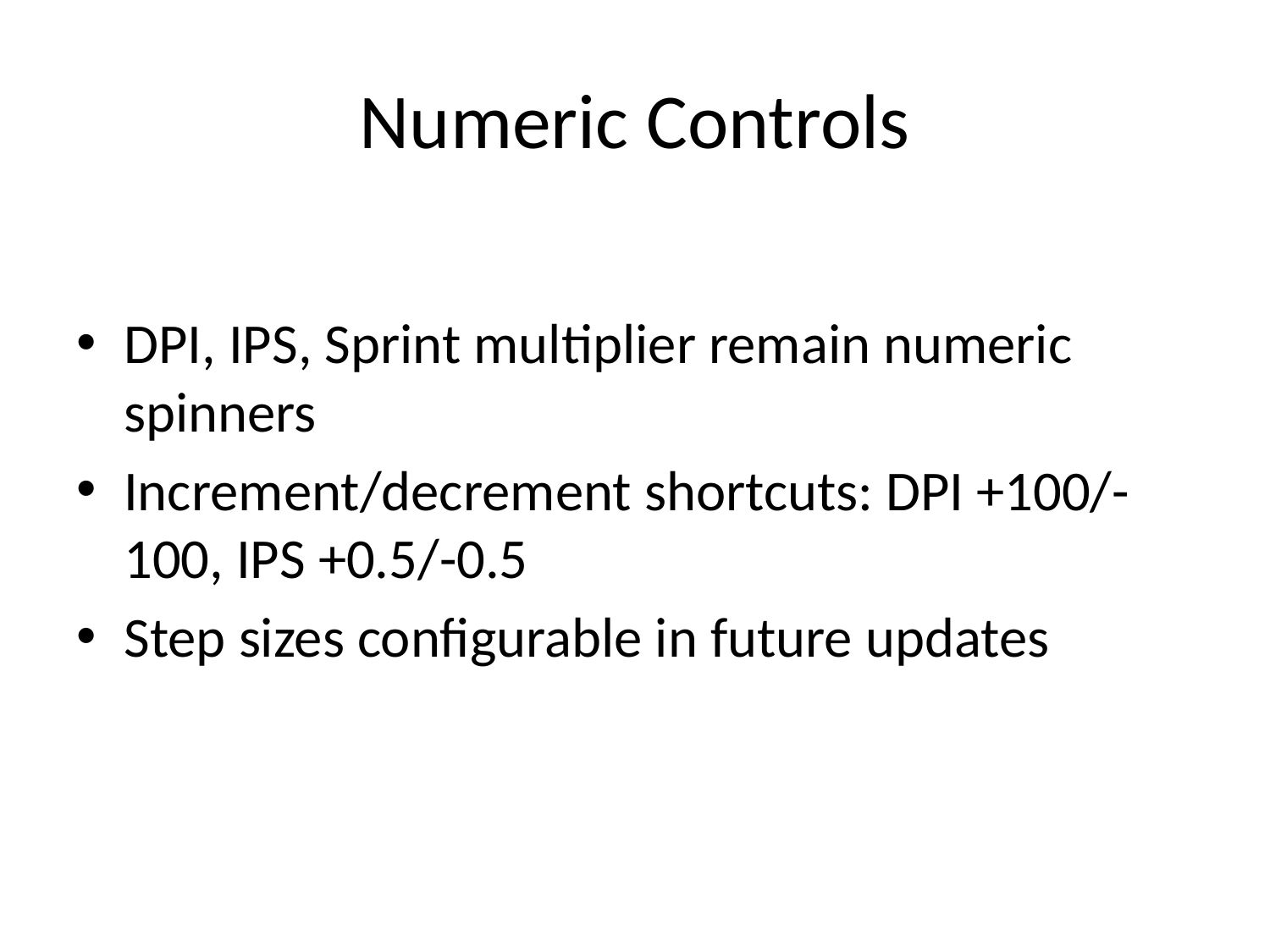

# Numeric Controls

DPI, IPS, Sprint multiplier remain numeric spinners
Increment/decrement shortcuts: DPI +100/-100, IPS +0.5/-0.5
Step sizes configurable in future updates